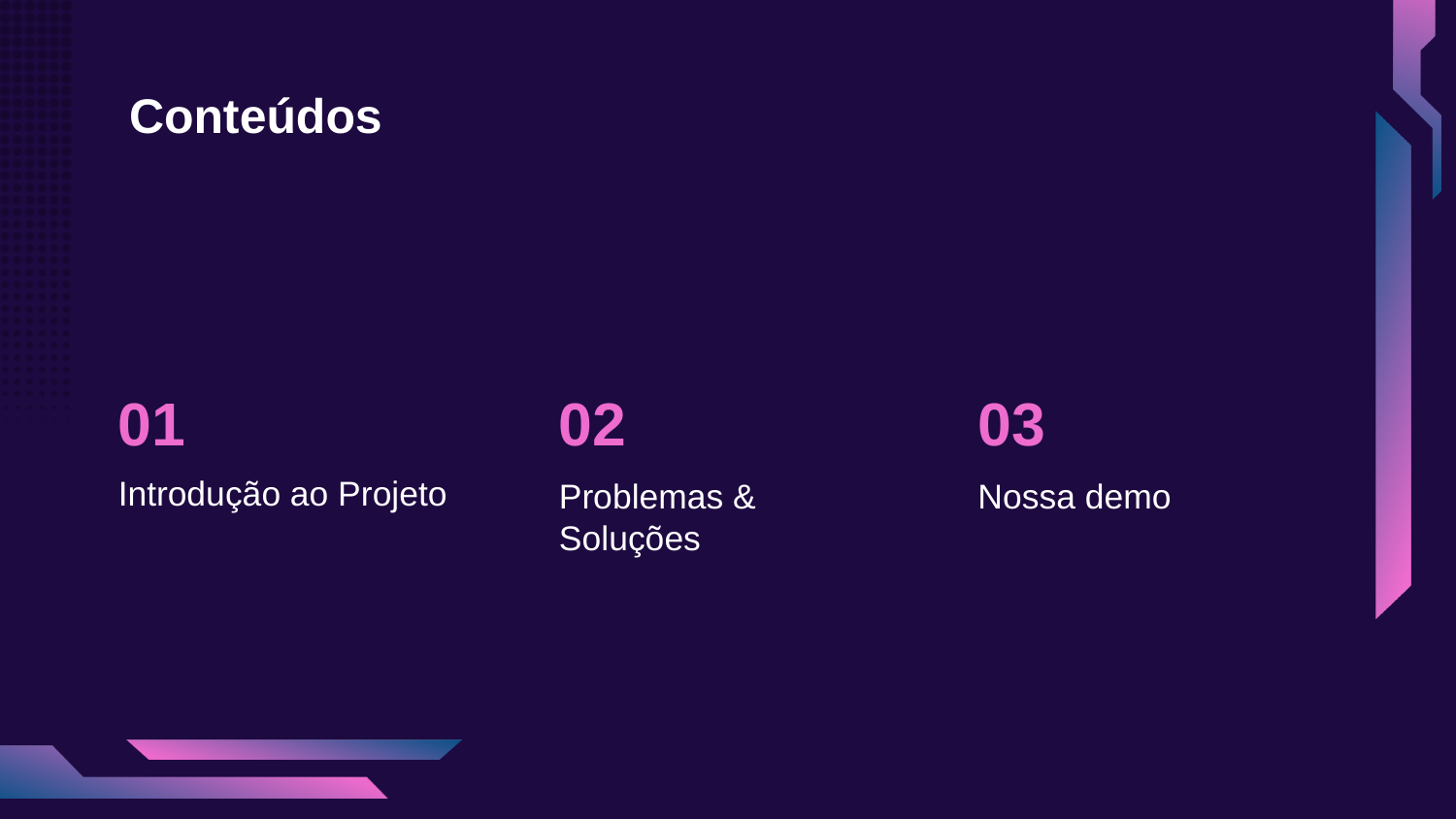

# Conteúdos
01
02
03
Introdução ao Projeto
Problemas & Soluções
Nossa demo